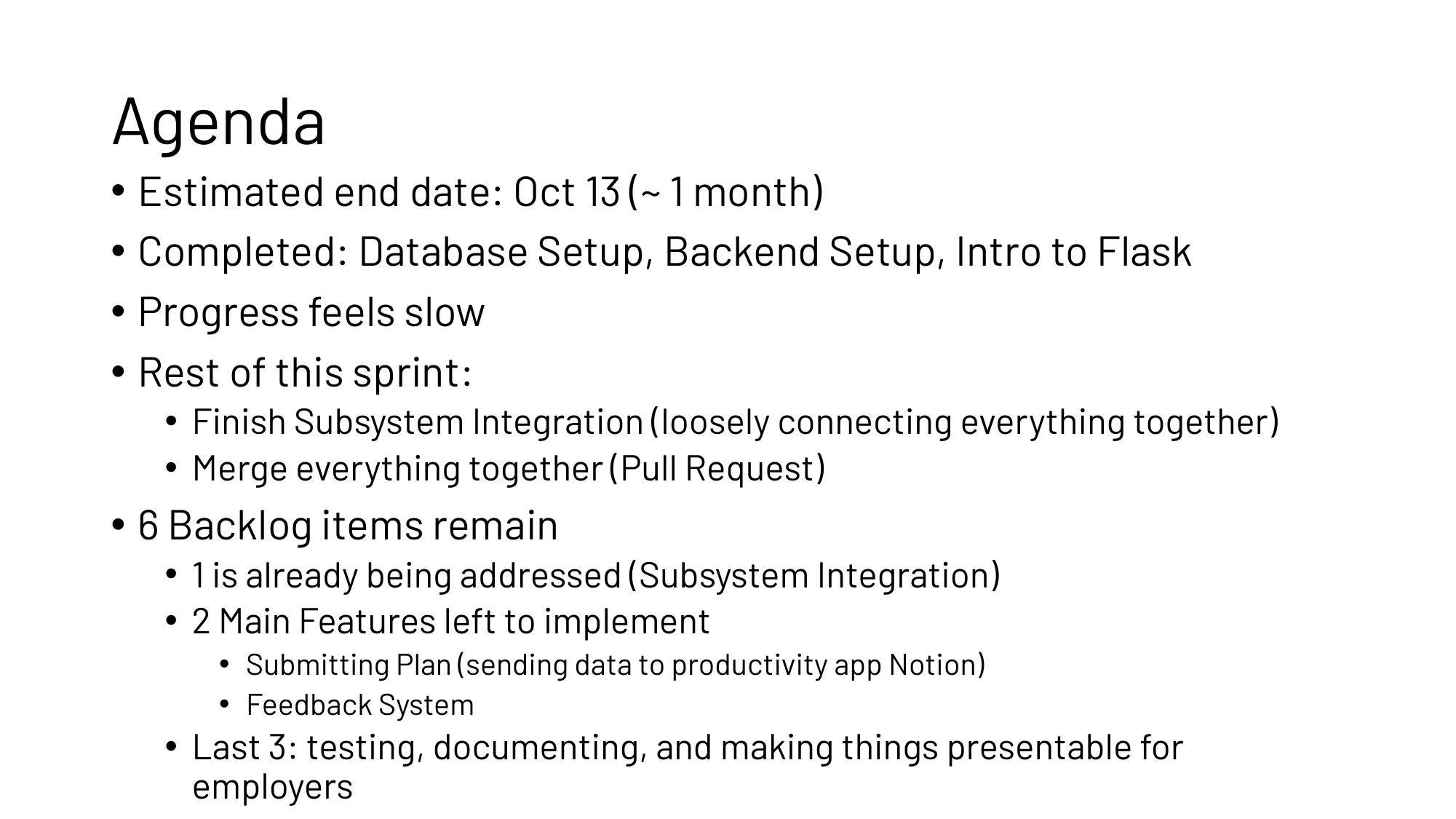

# Agenda
Estimated end date: Oct 13 (~ 1 month)
Completed: Database Setup, Backend Setup, Intro to Flask
Progress feels slow
Rest of this sprint:
Finish Subsystem Integration (loosely connecting everything together)
Merge everything together (Pull Request)
6 Backlog items remain
1 is already being addressed (Subsystem Integration)
2 Main Features left to implement
Submitting Plan (sending data to productivity app Notion)
Feedback System
Last 3: testing, documenting, and making things presentable for employers